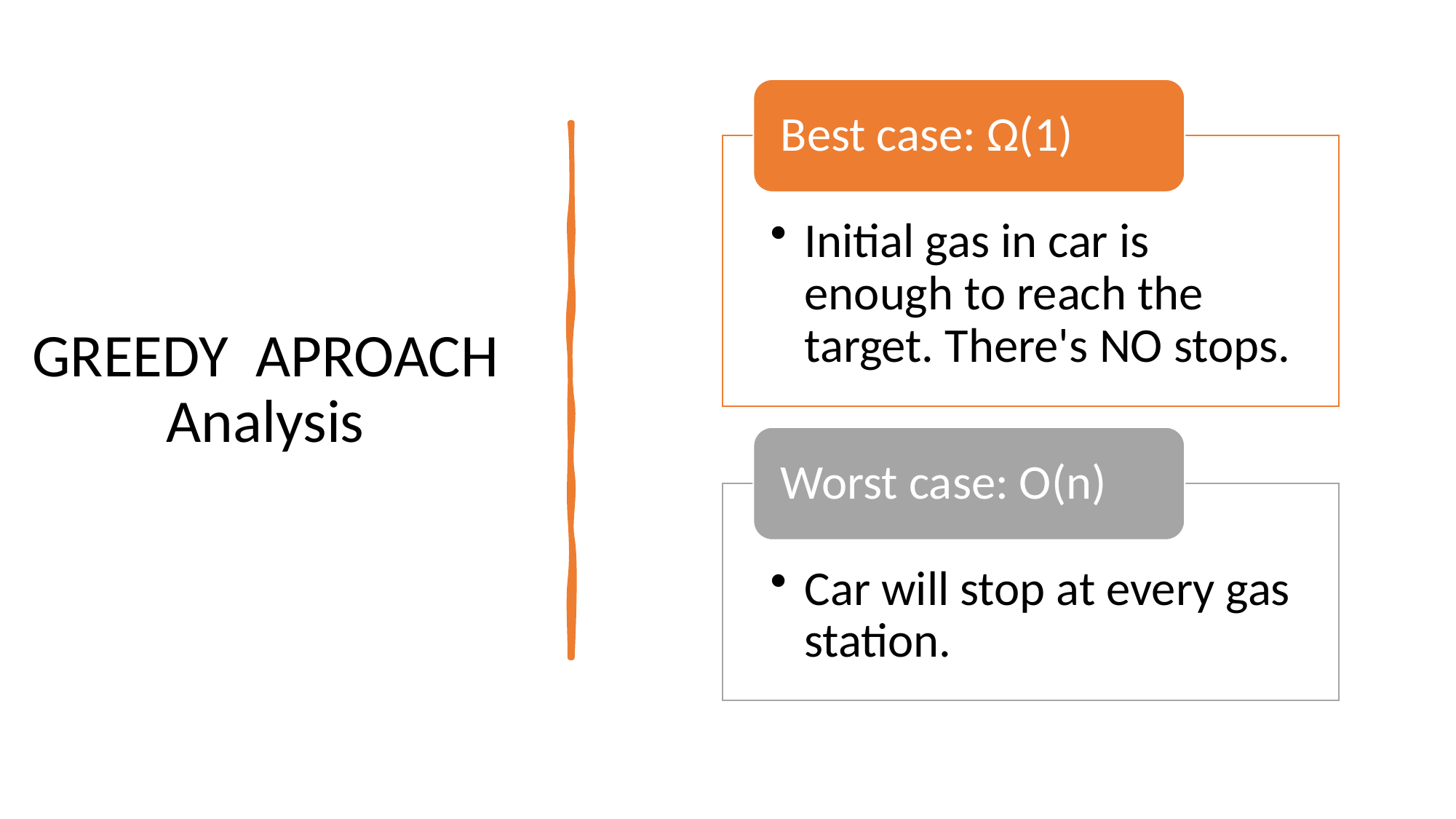

# GREEDY  APROACH Analysis
Initial gas in car is enough to reach the target. There's NO stops.
Best case: Ω(1)
Car will stop at every gas station.
Worst case: O(n)